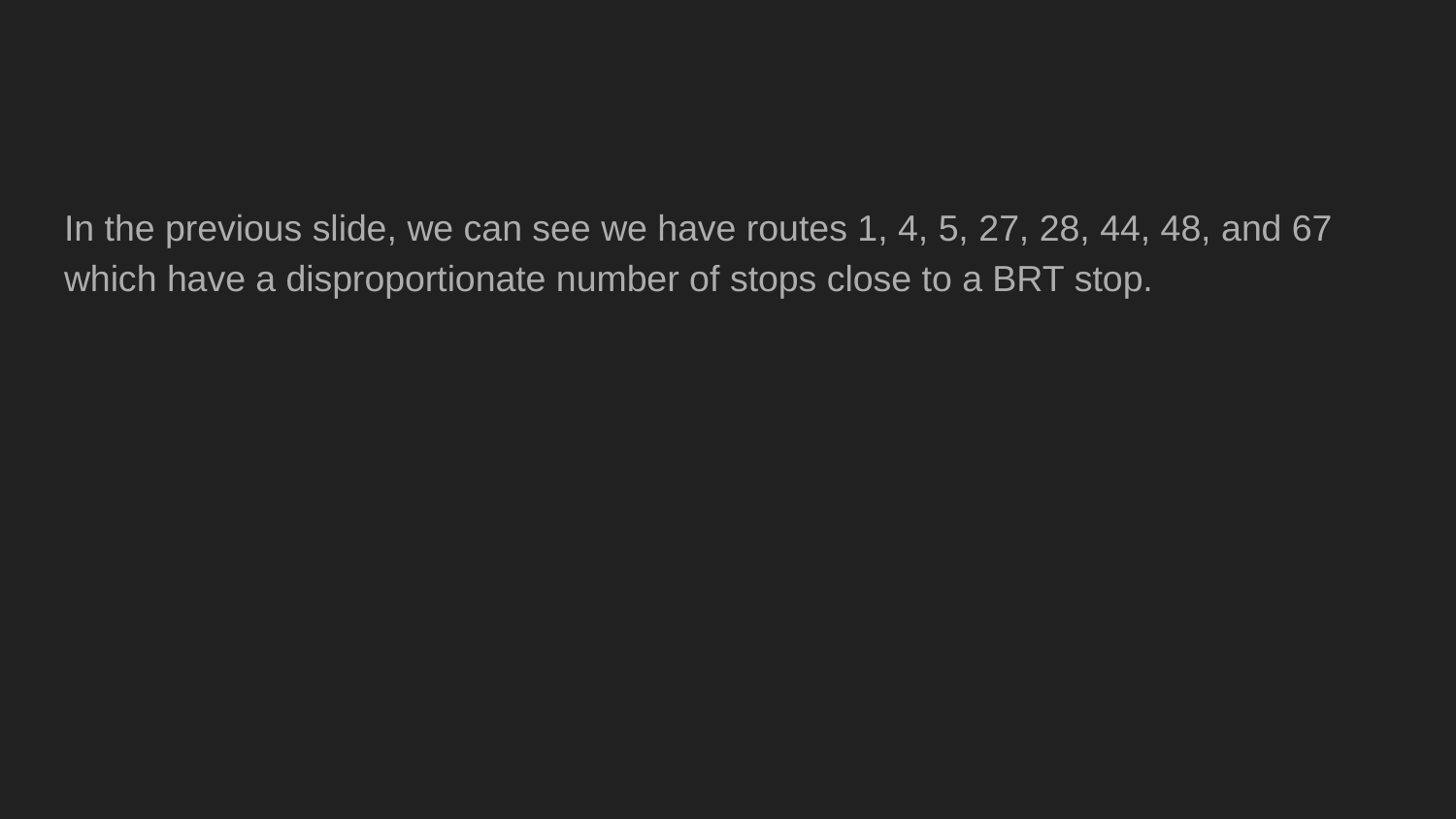

#
In the previous slide, we can see we have routes 1, 4, 5, 27, 28, 44, 48, and 67 which have a disproportionate number of stops close to a BRT stop.